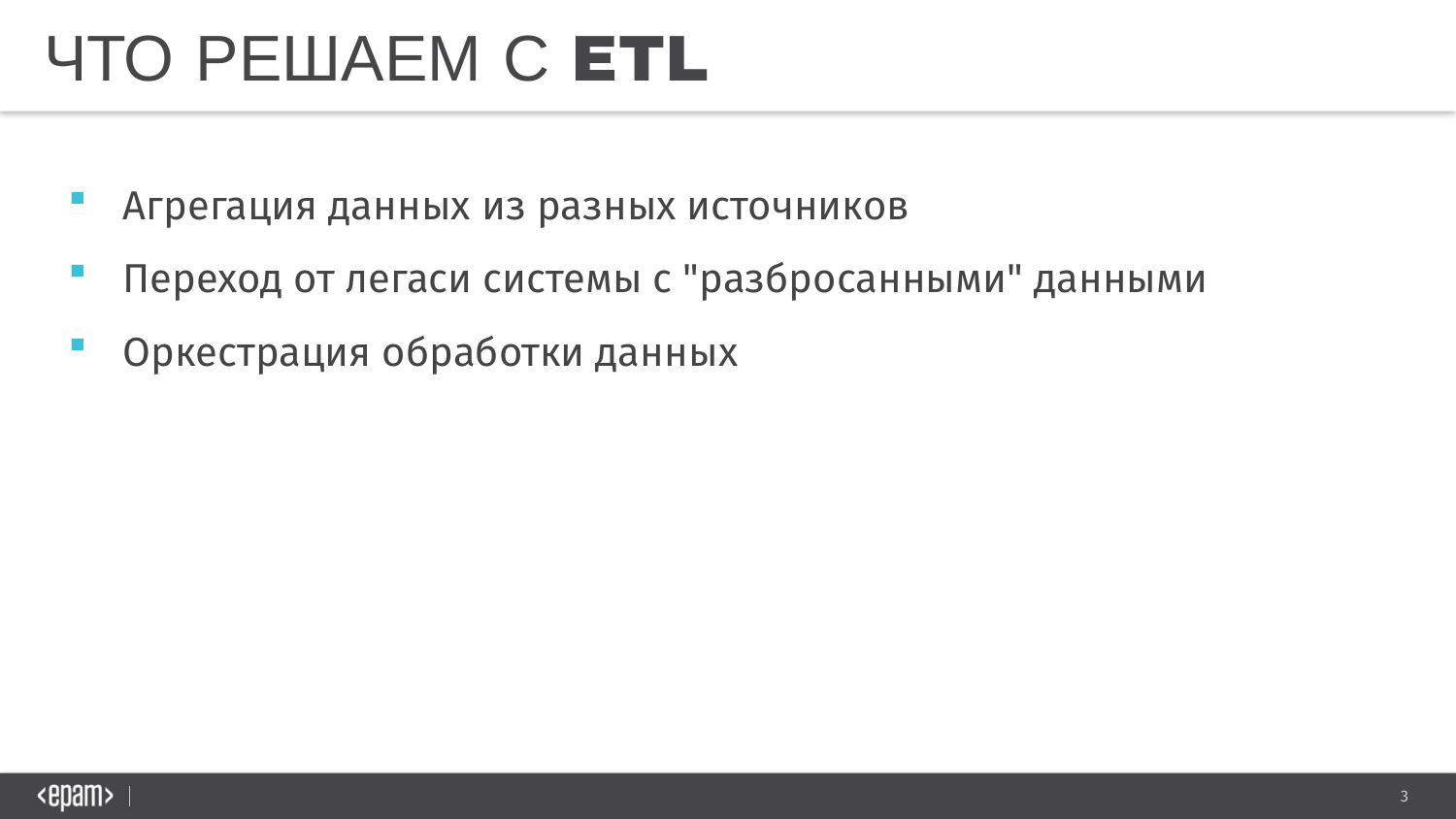

ЧТО РЕШАЕМ С ETL
Aгрегация данных из разных источников
Переход от легаси системы с "разбросанными" данными
Оркестрация обработки данных